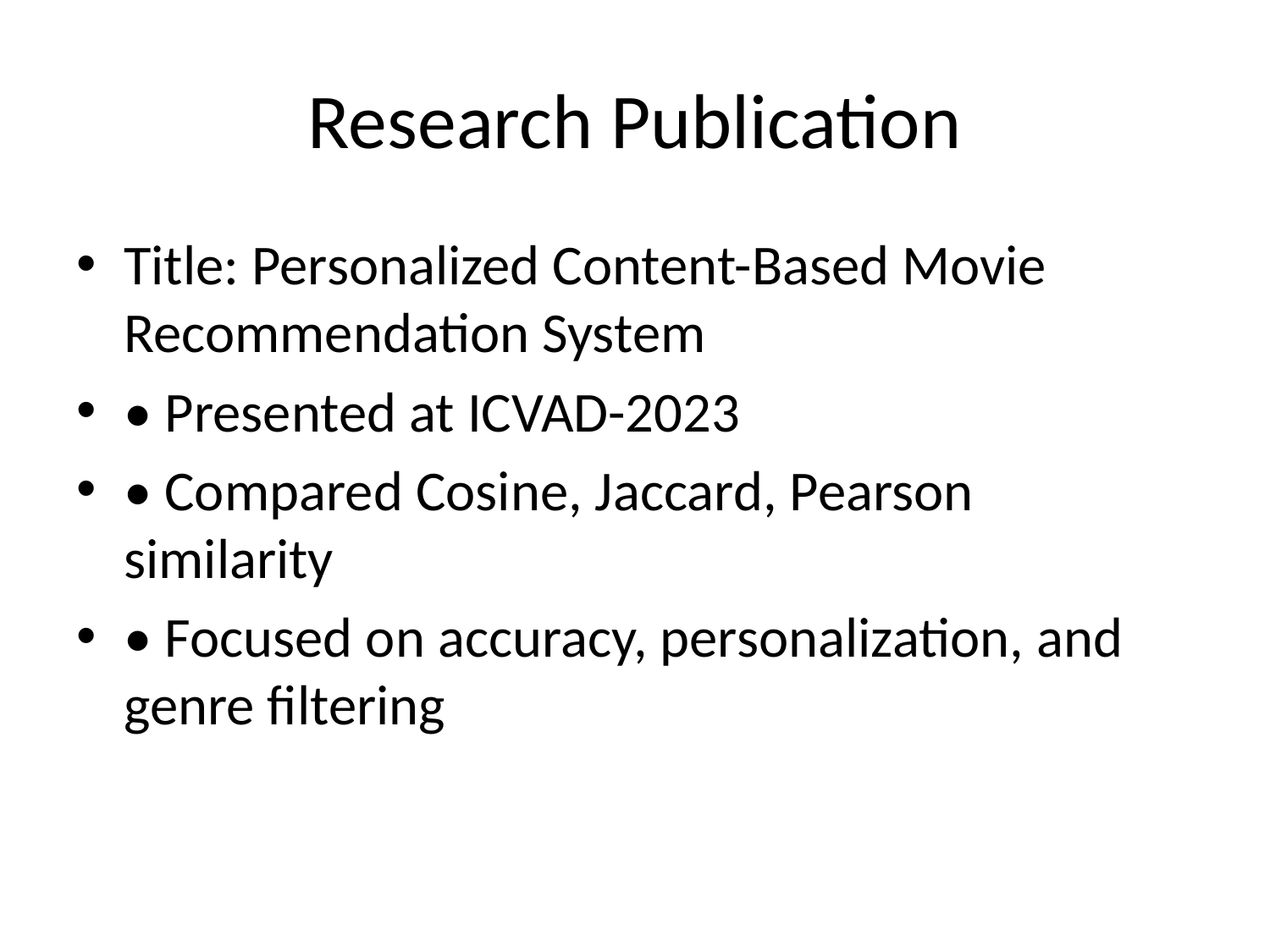

# Research Publication
Title: Personalized Content-Based Movie Recommendation System
• Presented at ICVAD-2023
• Compared Cosine, Jaccard, Pearson similarity
• Focused on accuracy, personalization, and genre filtering